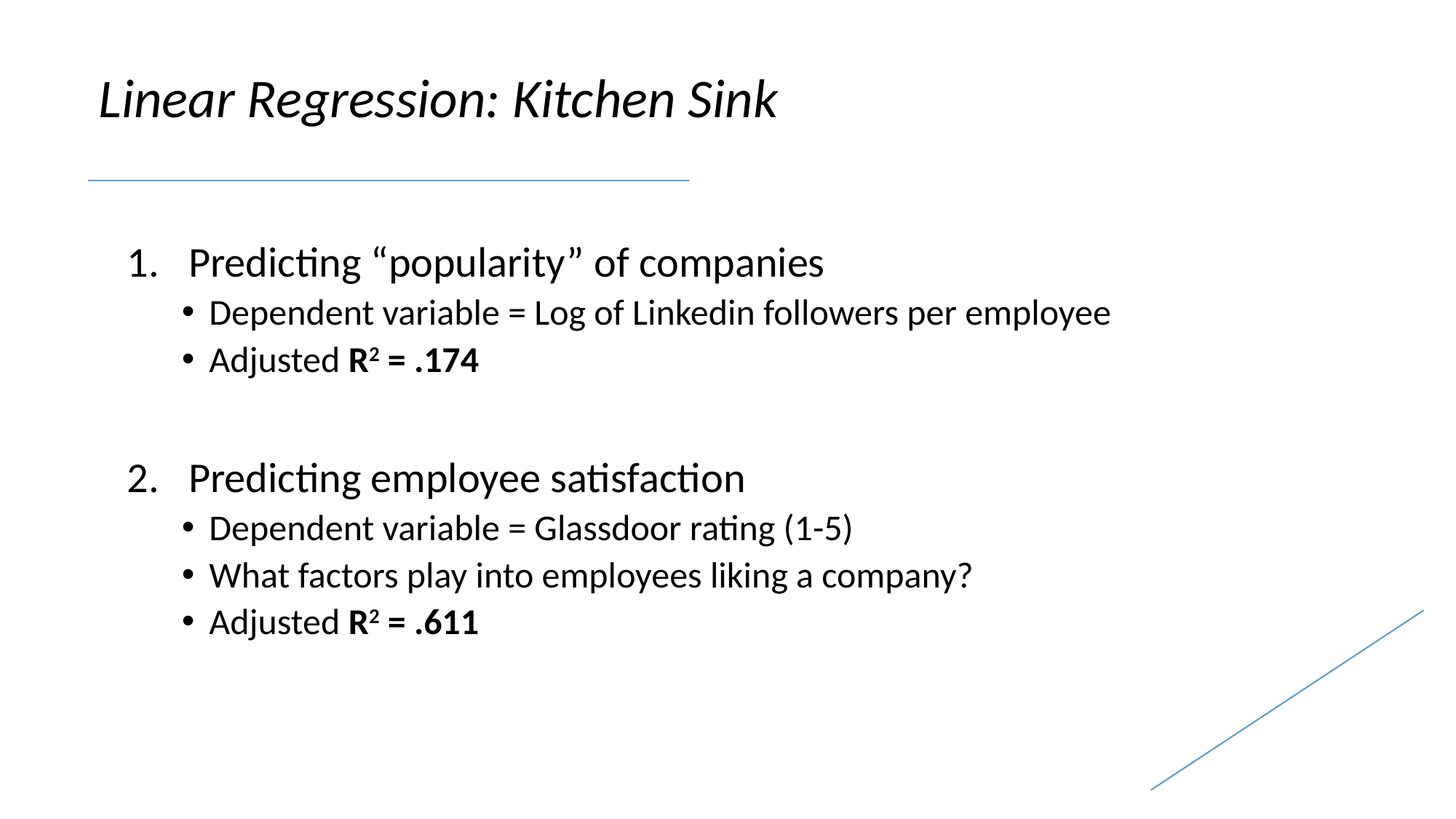

# Linear Regression: Kitchen Sink
Predicting “popularity” of companies
Dependent variable = Log of Linkedin followers per employee
Adjusted R2 = .174

Predicting employee satisfaction
Dependent variable = Glassdoor rating (1-5)
What factors play into employees liking a company?
Adjusted R2 = .611